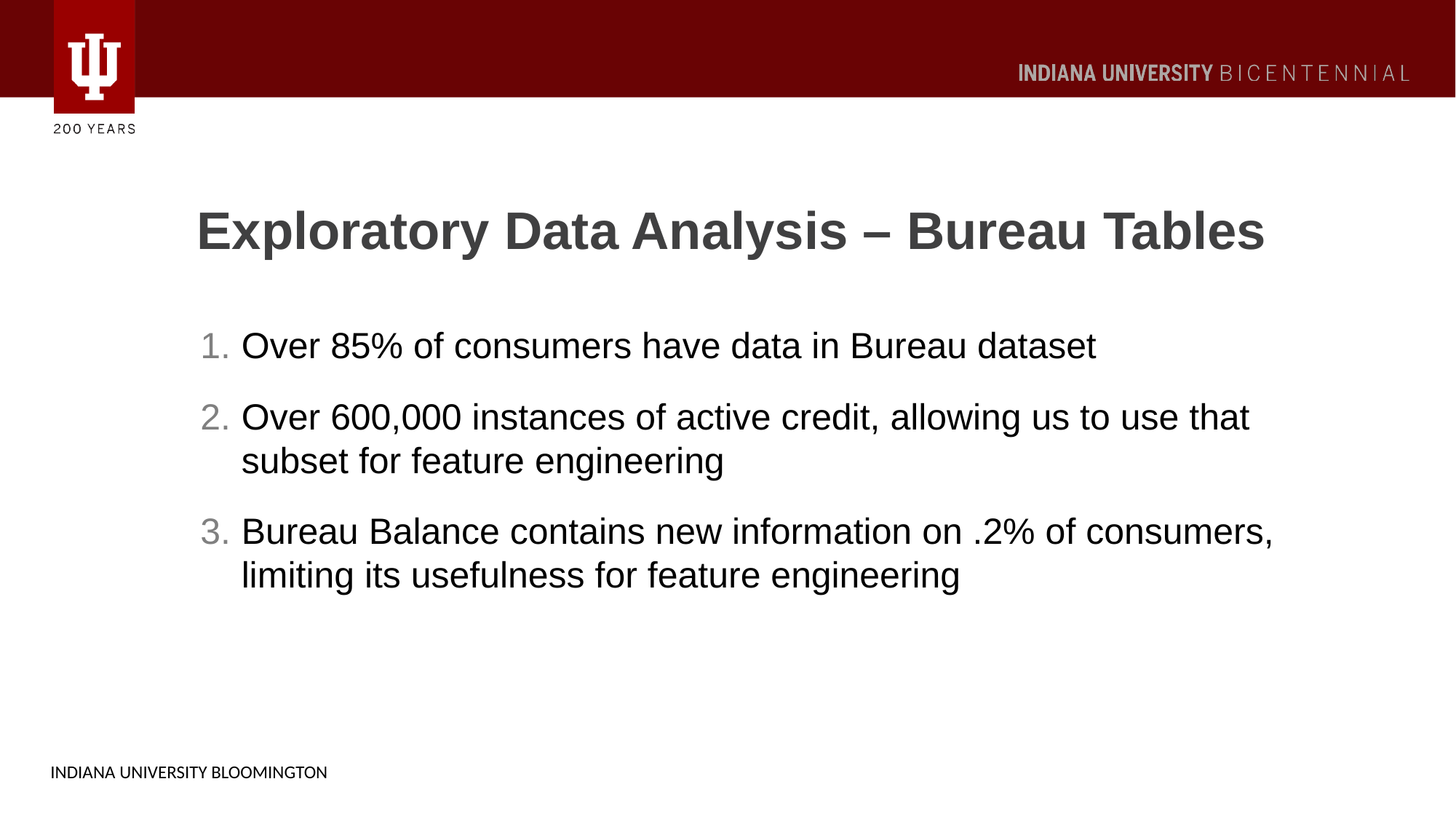

# Exploratory Data Analysis – Bureau Tables
Over 85% of consumers have data in Bureau dataset
Over 600,000 instances of active credit, allowing us to use that subset for feature engineering
Bureau Balance contains new information on .2% of consumers, limiting its usefulness for feature engineering